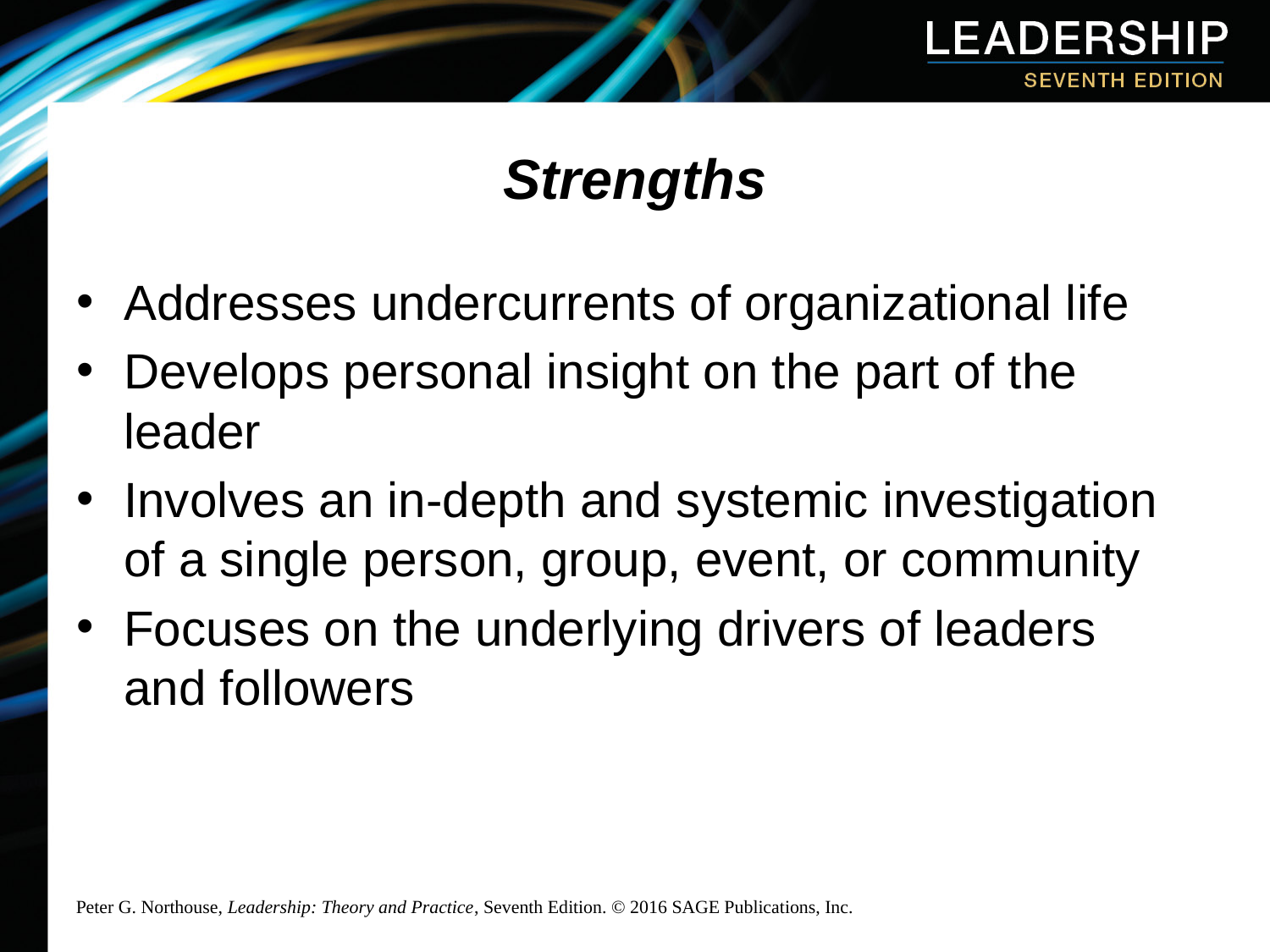

# Strengths
Addresses undercurrents of organizational life
Develops personal insight on the part of the leader
Involves an in-depth and systemic investigation of a single person, group, event, or community
Focuses on the underlying drivers of leaders and followers

Peter G. Northouse, Leadership: Theory and Practice, Seventh Edition. © 2016 SAGE Publications, Inc.